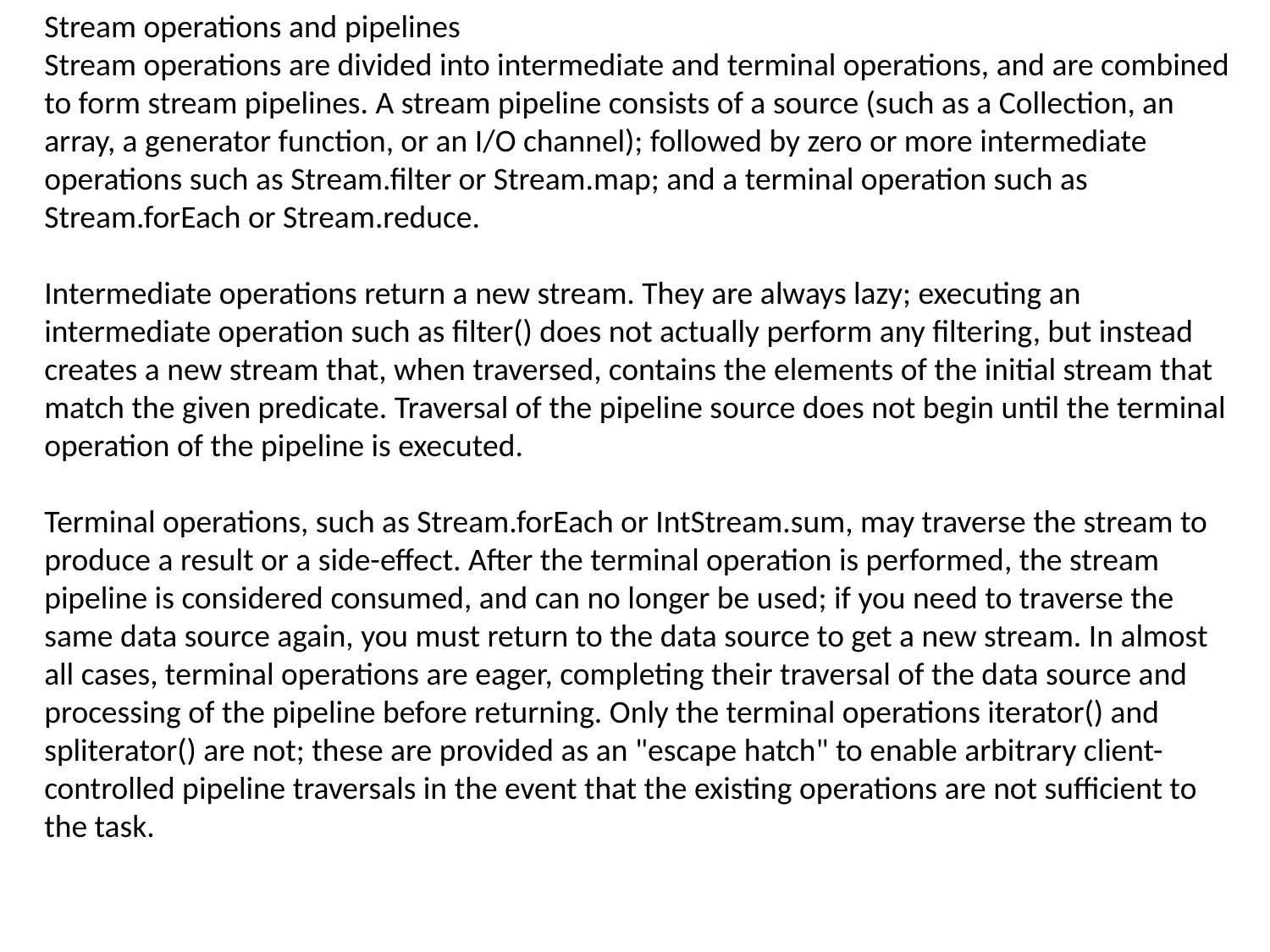

Stream operations and pipelines
Stream operations are divided into intermediate and terminal operations, and are combined to form stream pipelines. A stream pipeline consists of a source (such as a Collection, an array, a generator function, or an I/O channel); followed by zero or more intermediate operations such as Stream.filter or Stream.map; and a terminal operation such as Stream.forEach or Stream.reduce.

Intermediate operations return a new stream. They are always lazy; executing an intermediate operation such as filter() does not actually perform any filtering, but instead creates a new stream that, when traversed, contains the elements of the initial stream that match the given predicate. Traversal of the pipeline source does not begin until the terminal operation of the pipeline is executed.

Terminal operations, such as Stream.forEach or IntStream.sum, may traverse the stream to produce a result or a side-effect. After the terminal operation is performed, the stream pipeline is considered consumed, and can no longer be used; if you need to traverse the same data source again, you must return to the data source to get a new stream. In almost all cases, terminal operations are eager, completing their traversal of the data source and processing of the pipeline before returning. Only the terminal operations iterator() and spliterator() are not; these are provided as an "escape hatch" to enable arbitrary client-controlled pipeline traversals in the event that the existing operations are not sufficient to the task.